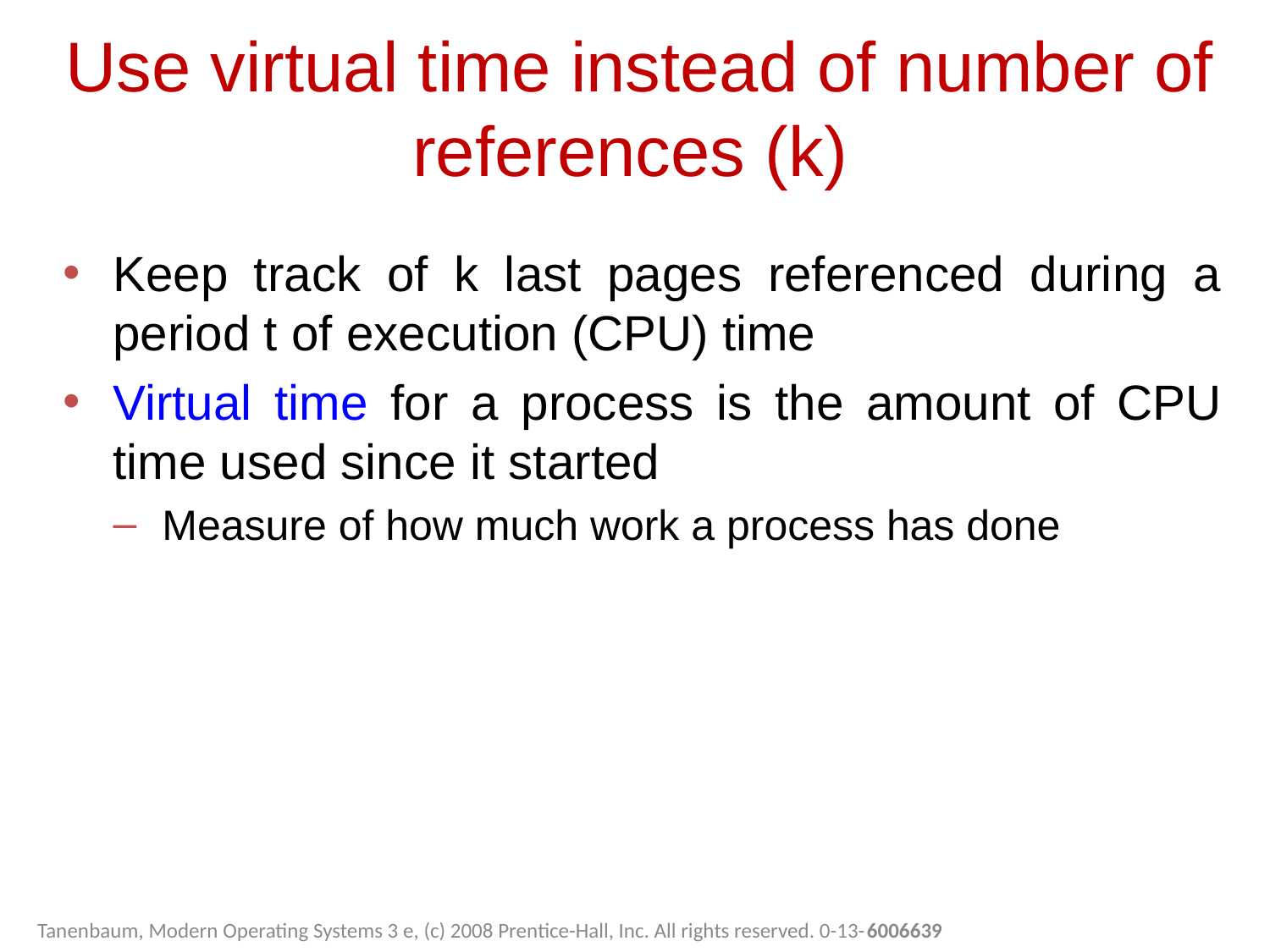

Use virtual time instead of number of references (k)
Keep track of k last pages referenced during a period t of execution (CPU) time
Virtual time for a process is the amount of CPU time used since it started
Measure of how much work a process has done

Tanenbaum, Modern Operating Systems 3 e, (c) 2008 Prentice-Hall, Inc. All rights reserved. 0-13-6006639